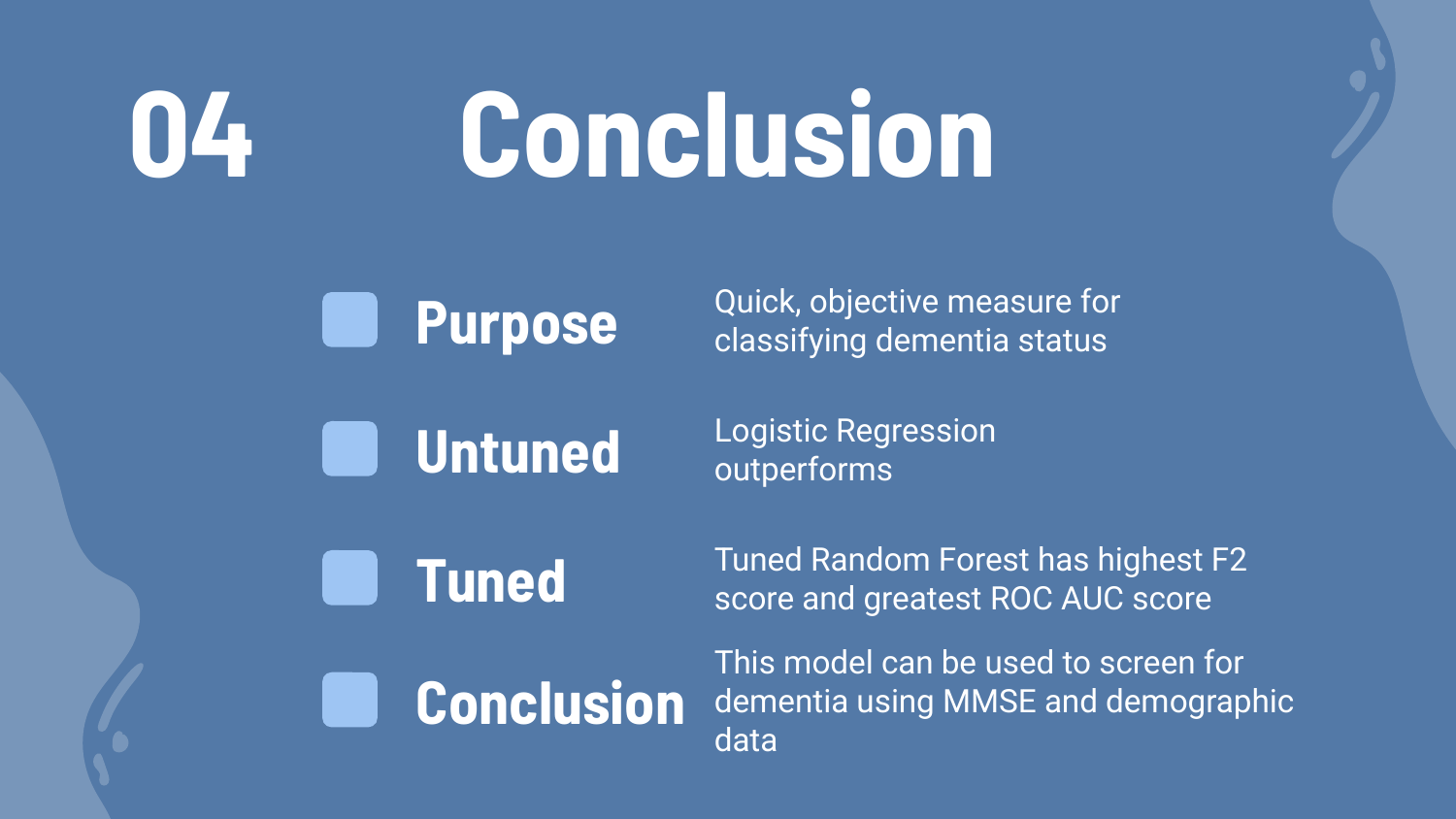

04
Conclusion
# Purpose
Quick, objective measure for classifying dementia status

Untuned
Logistic Regression outperforms

Tuned
Tuned Random Forest has highest F2 score and greatest ROC AUC score

Conclusion
This model can be used to screen for dementia using MMSE and demographic data